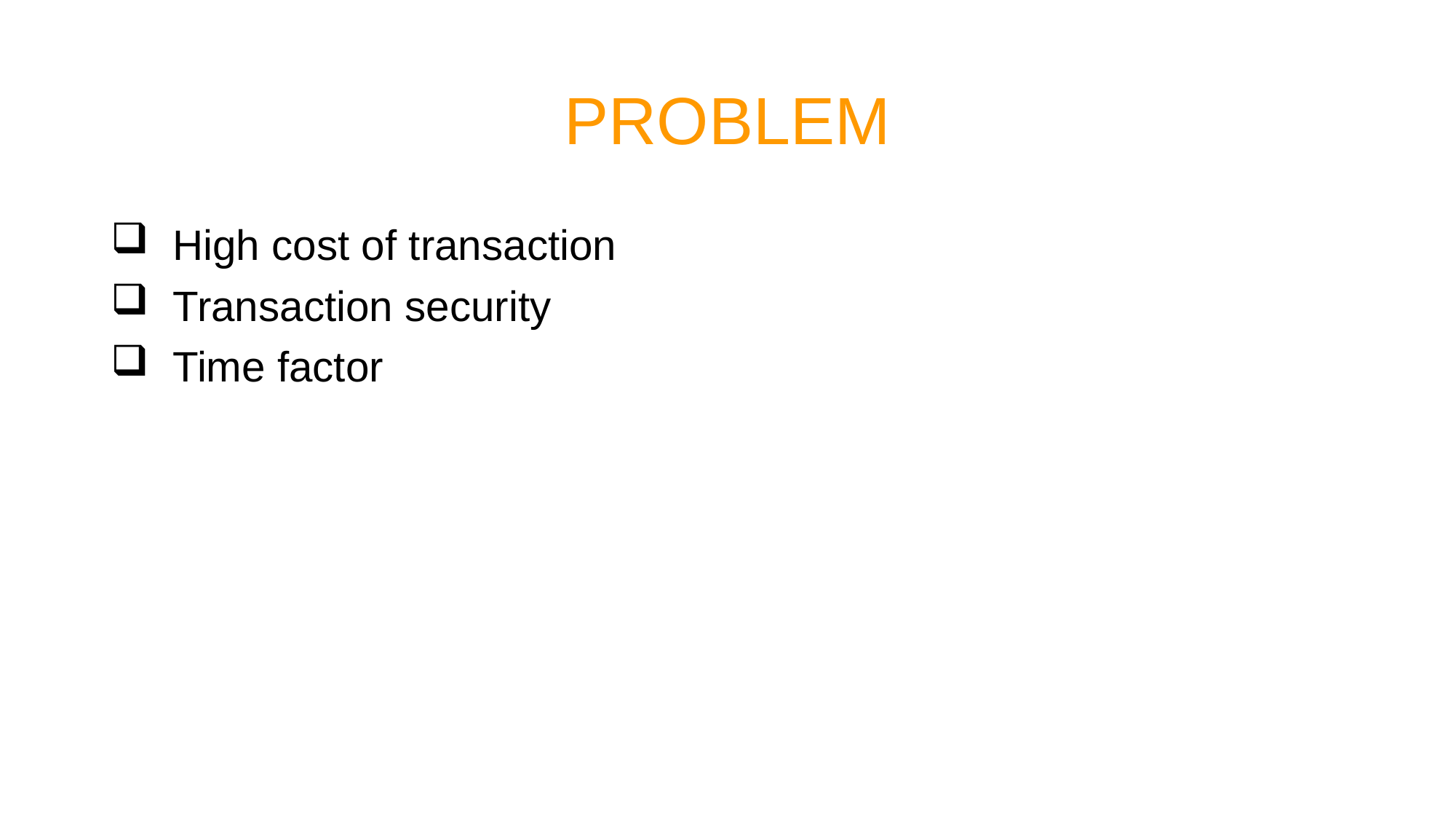

# PROBLEM
  High cost of transaction
  Transaction security
  Time factor